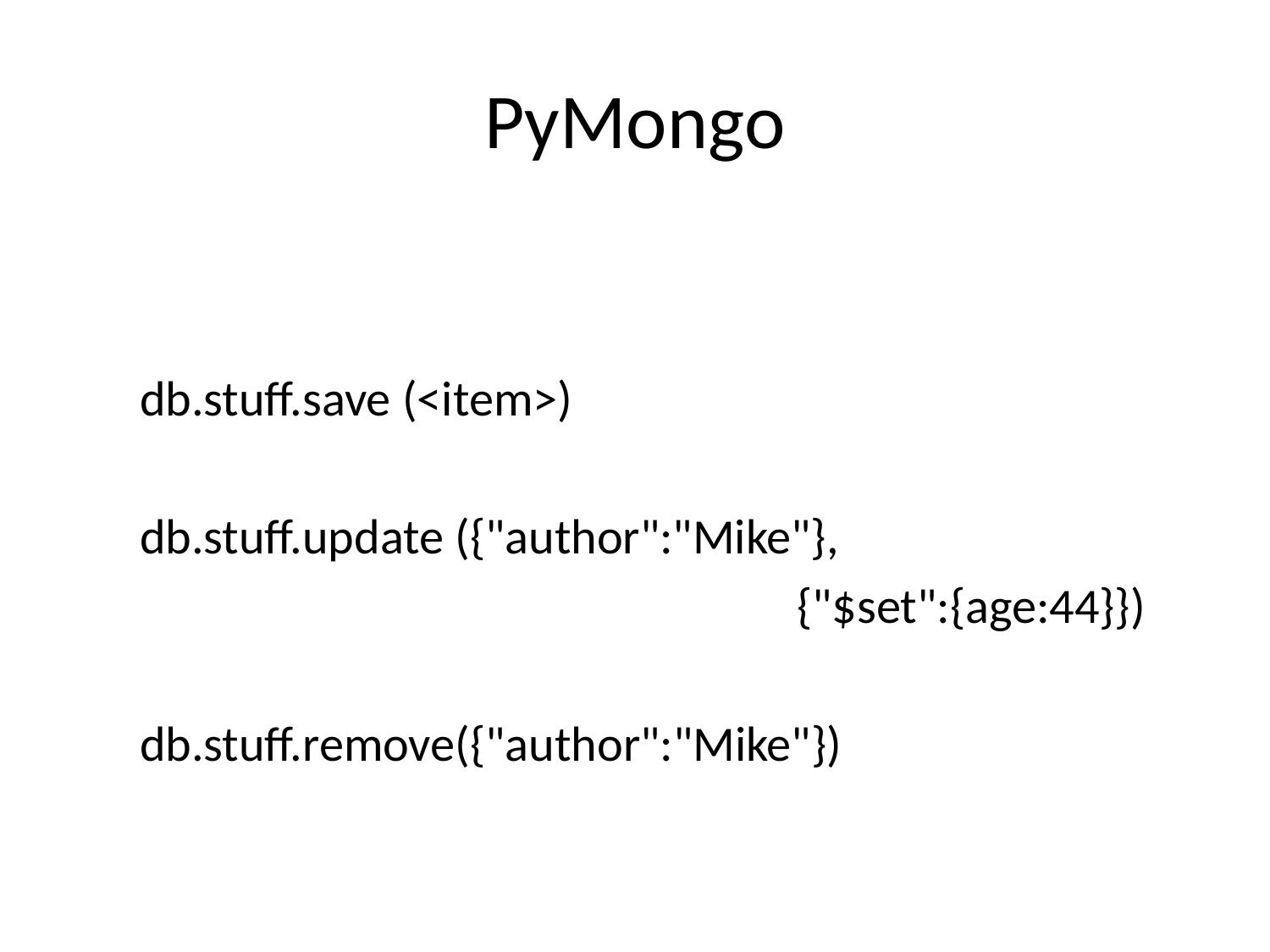

# PyMongo

db.stuff.save (<item>)

db.stuff.update ({"author":"Mike"},
					  {"$set":{age:44}})

db.stuff.remove({"author":"Mike"})